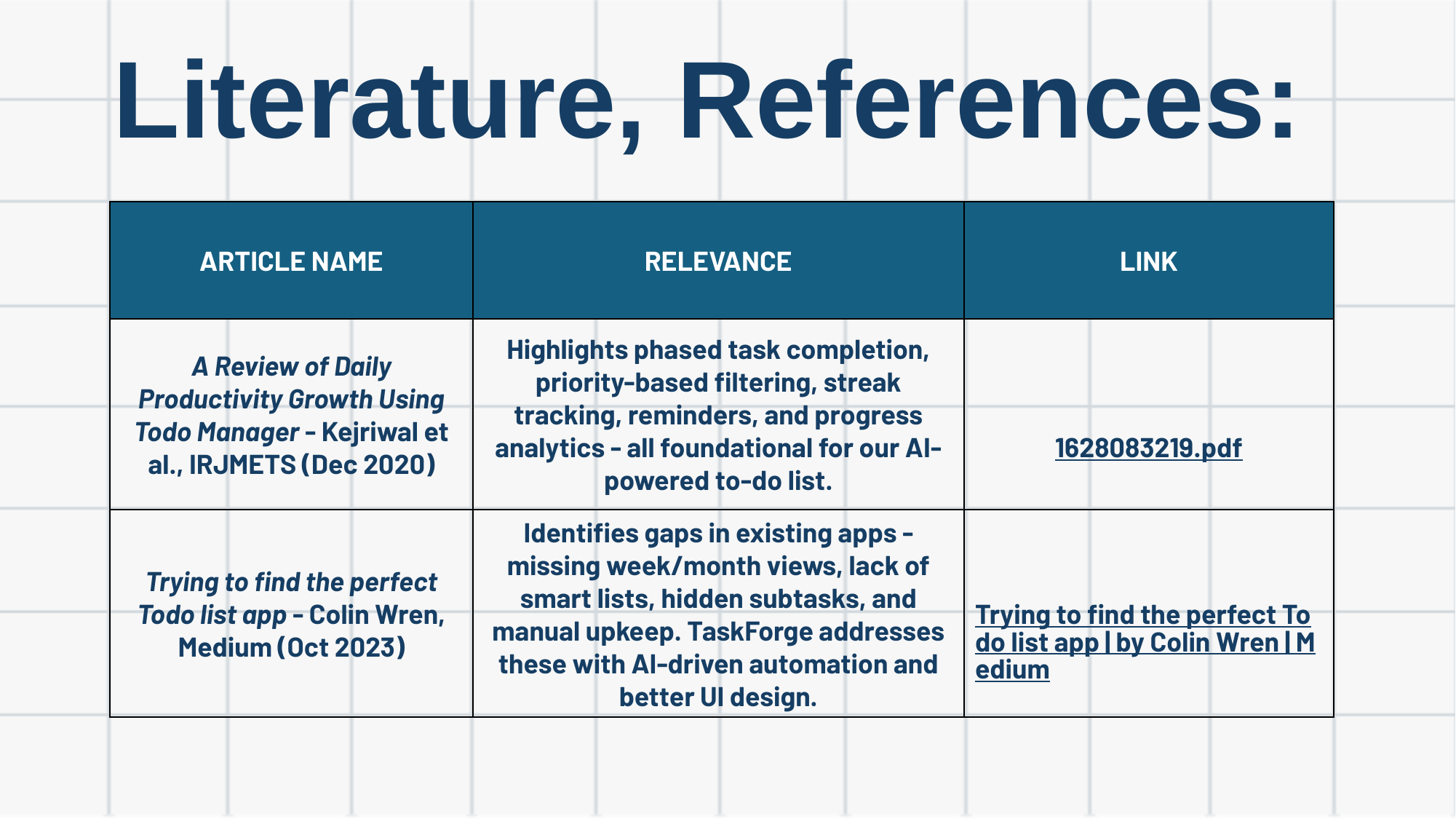

Literature, References:
| ARTICLE NAME | RELEVANCE | LINK |
| --- | --- | --- |
| A Review of Daily Productivity Growth Using Todo Manager - Kejriwal et al., IRJMETS (Dec 2020) | Highlights phased task completion, priority-based filtering, streak tracking, reminders, and progress analytics - all foundational for our AI-powered to-do list. | 1628083219.pdf |
| Trying to find the perfect Todo list app - Colin Wren, Medium (Oct 2023) | Identifies gaps in existing apps - missing week/month views, lack of smart lists, hidden subtasks, and manual upkeep. TaskForge addresses these with AI-driven automation and better UI design. | Trying to find the perfect Todo list app | by Colin Wren | Medium |